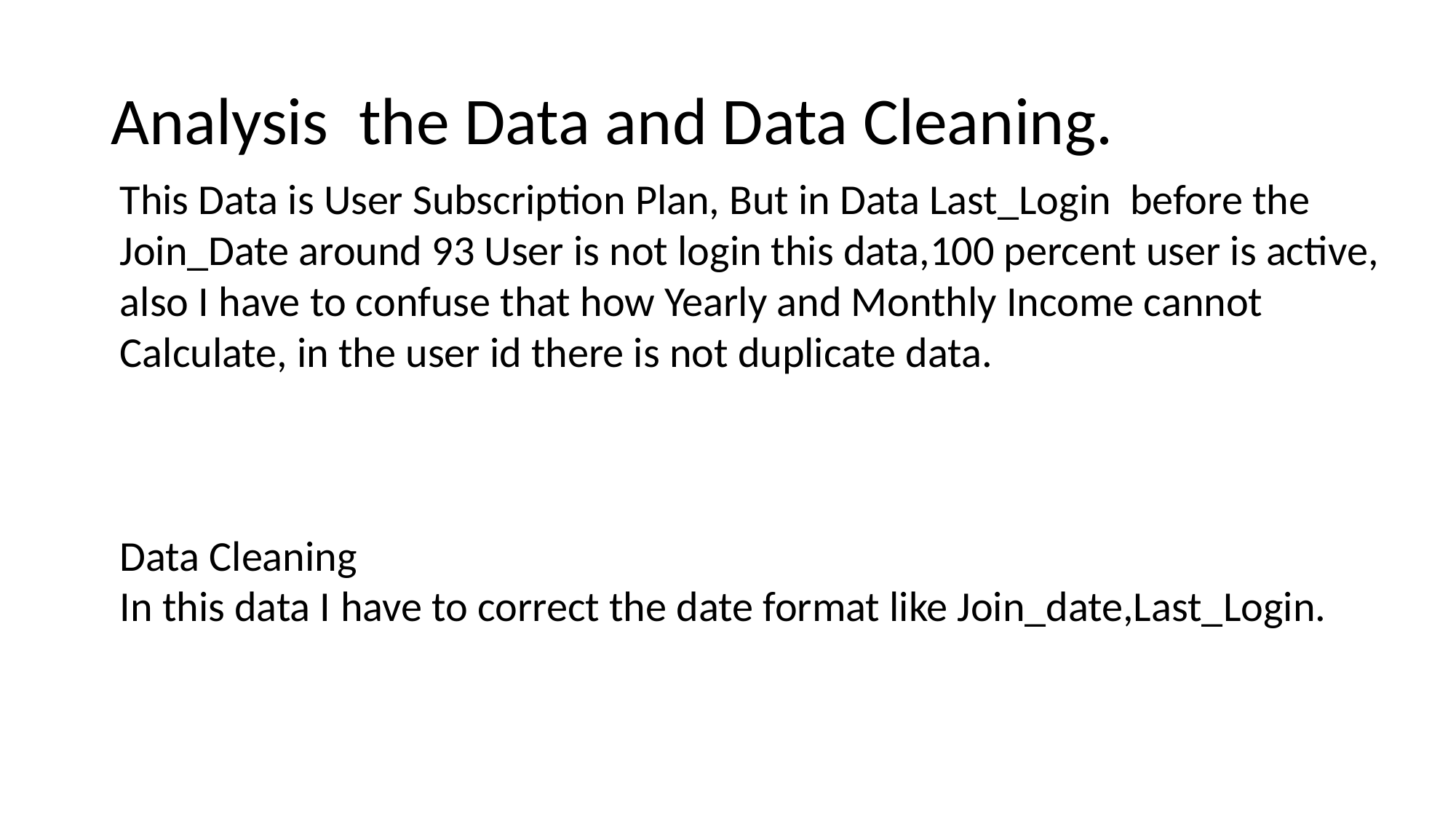

# Analysis  the Data and Data Cleaning.
This Data is User Subscription Plan, But in Data Last_Login  before the Join_Date around 93 User is not login this data,100 percent user is active, also I have to confuse that how Yearly and Monthly Income cannot Calculate, in the user id there is not duplicate data.

Data Cleaning
In this data I have to correct the date format like Join_date,Last_Login.